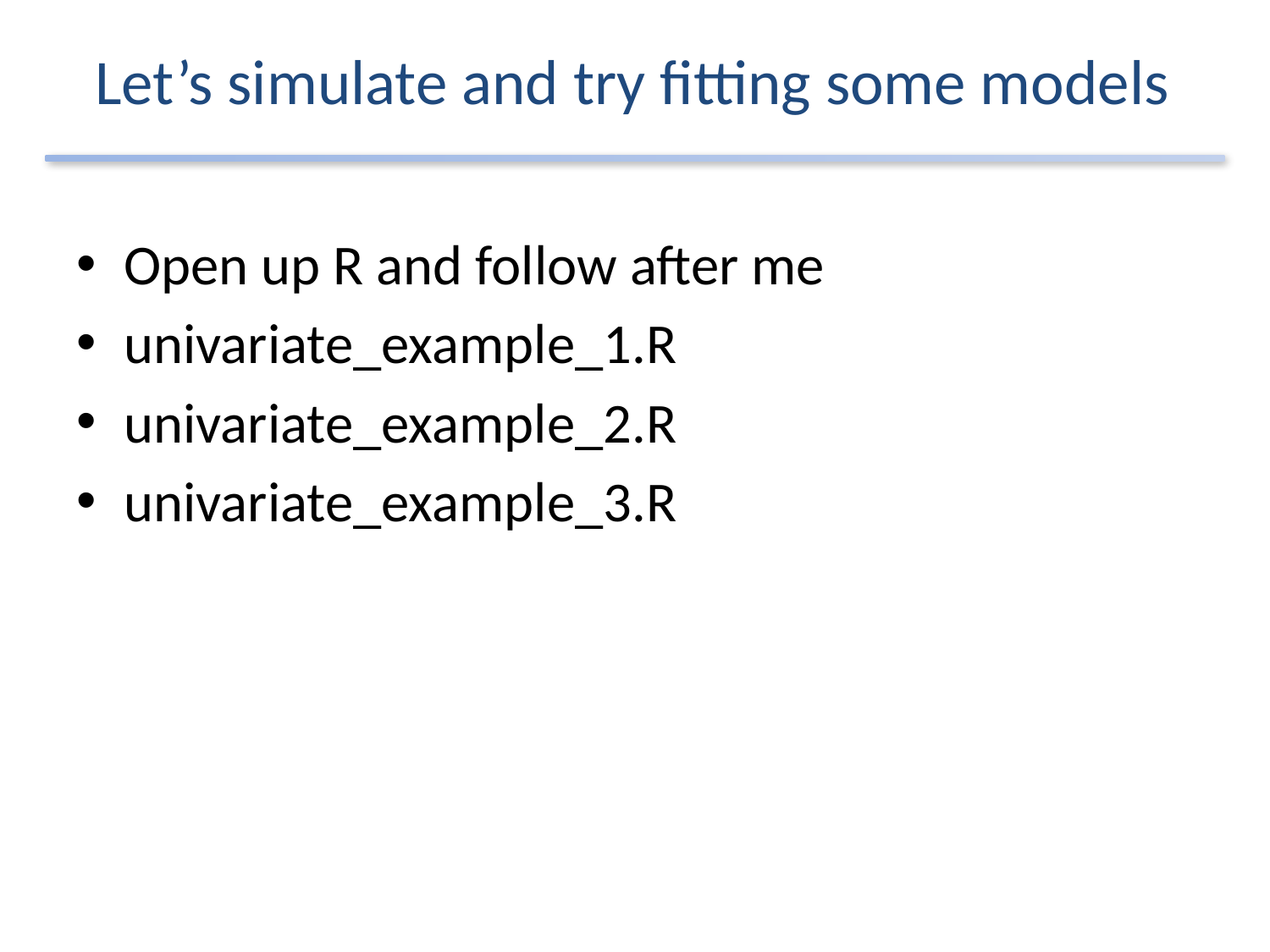

# Let’s simulate and try fitting some models

Open up R and follow after me
univariate_example_1.R
univariate_example_2.R
univariate_example_3.R